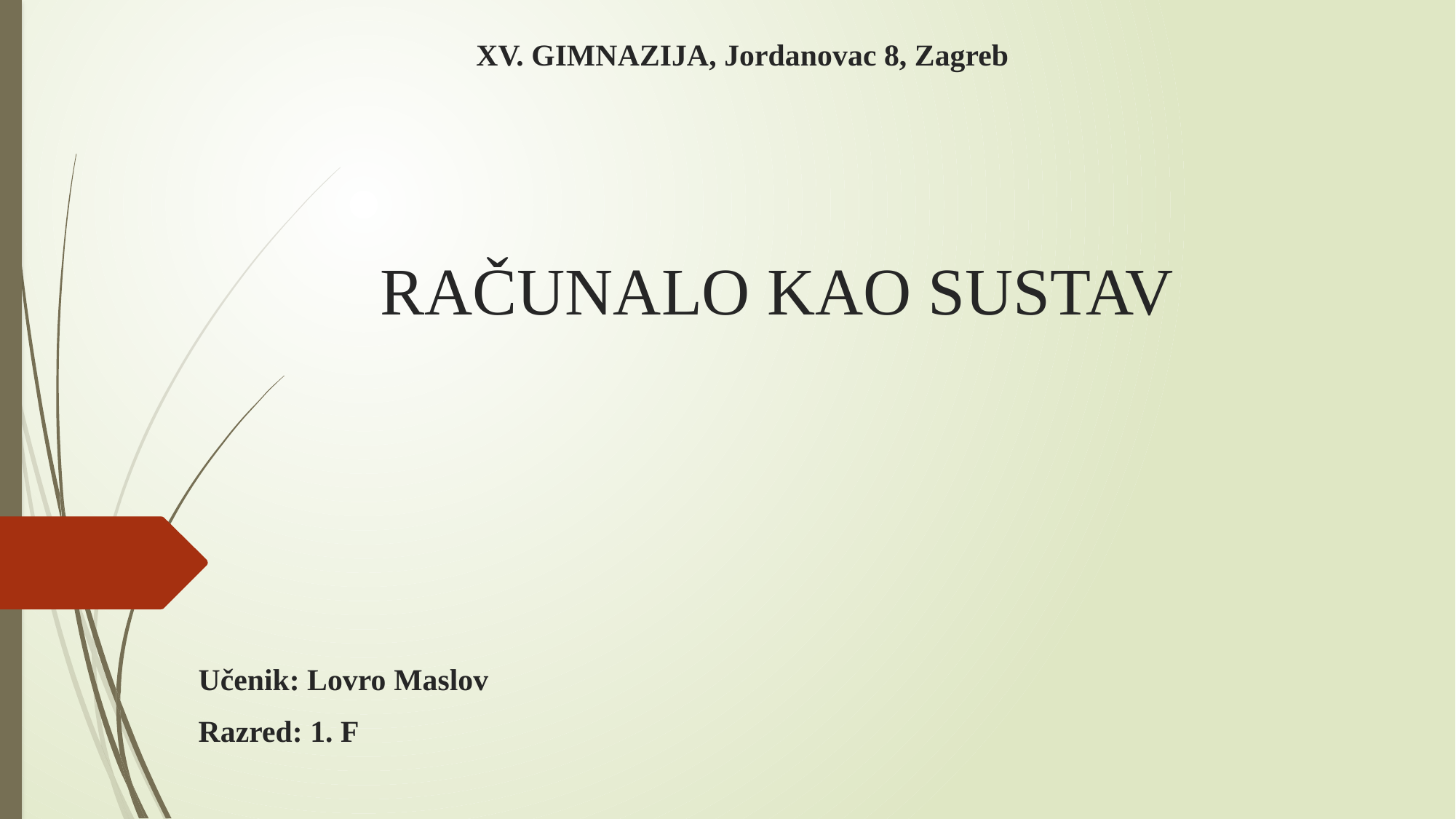

XV. GIMNAZIJA, Jordanovac 8, Zagreb
# RAČUNALO KAO SUSTAV

Učenik: Lovro Maslov
Razred: 1. F